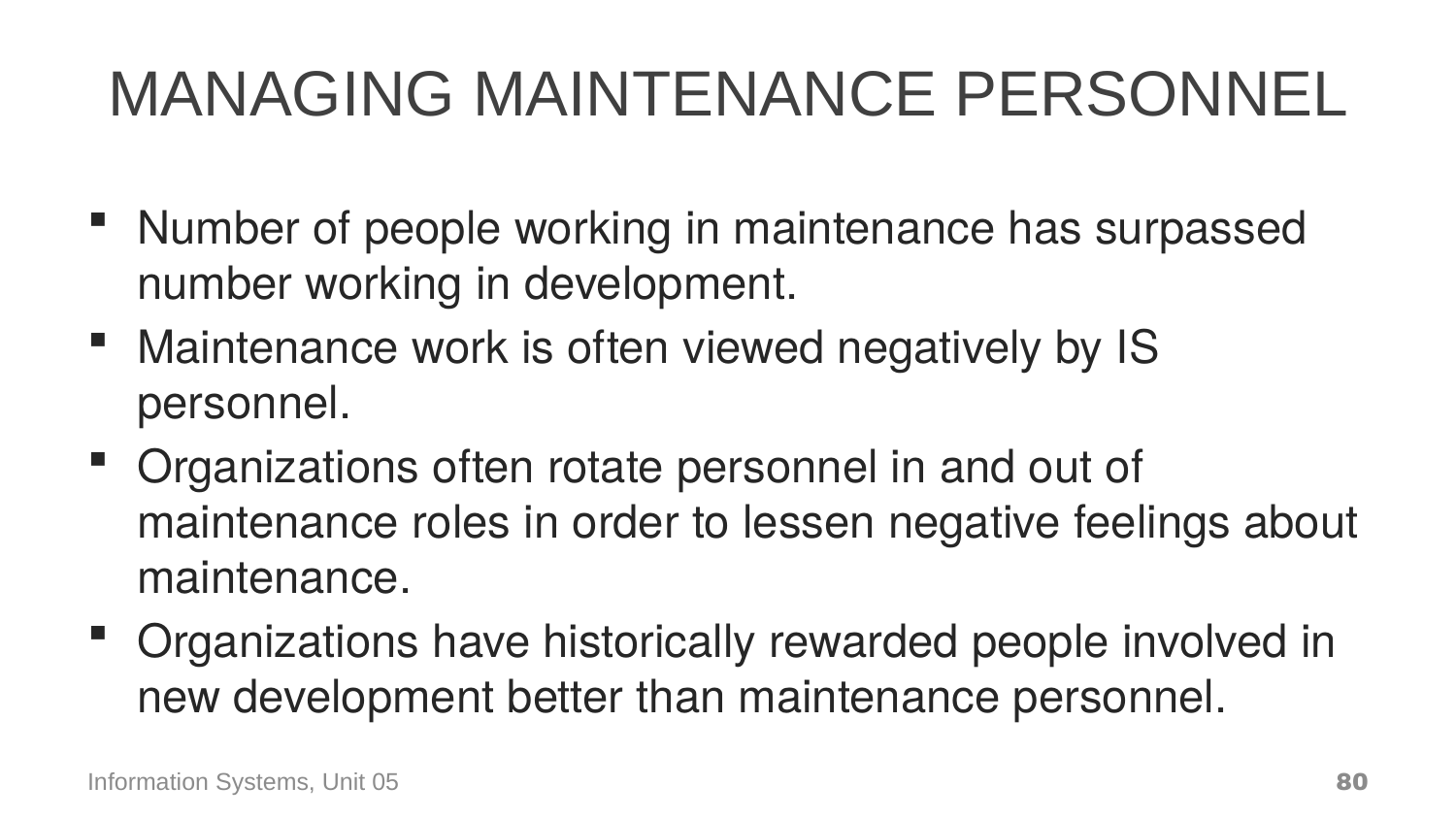

# Managing Maintenance Personnel
Number of people working in maintenance has surpassed number working in development.
Maintenance work is often viewed negatively by IS personnel.
Organizations often rotate personnel in and out of maintenance roles in order to lessen negative feelings about maintenance.
Organizations have historically rewarded people involved in new development better than maintenance personnel.
Information Systems, Unit 05
80